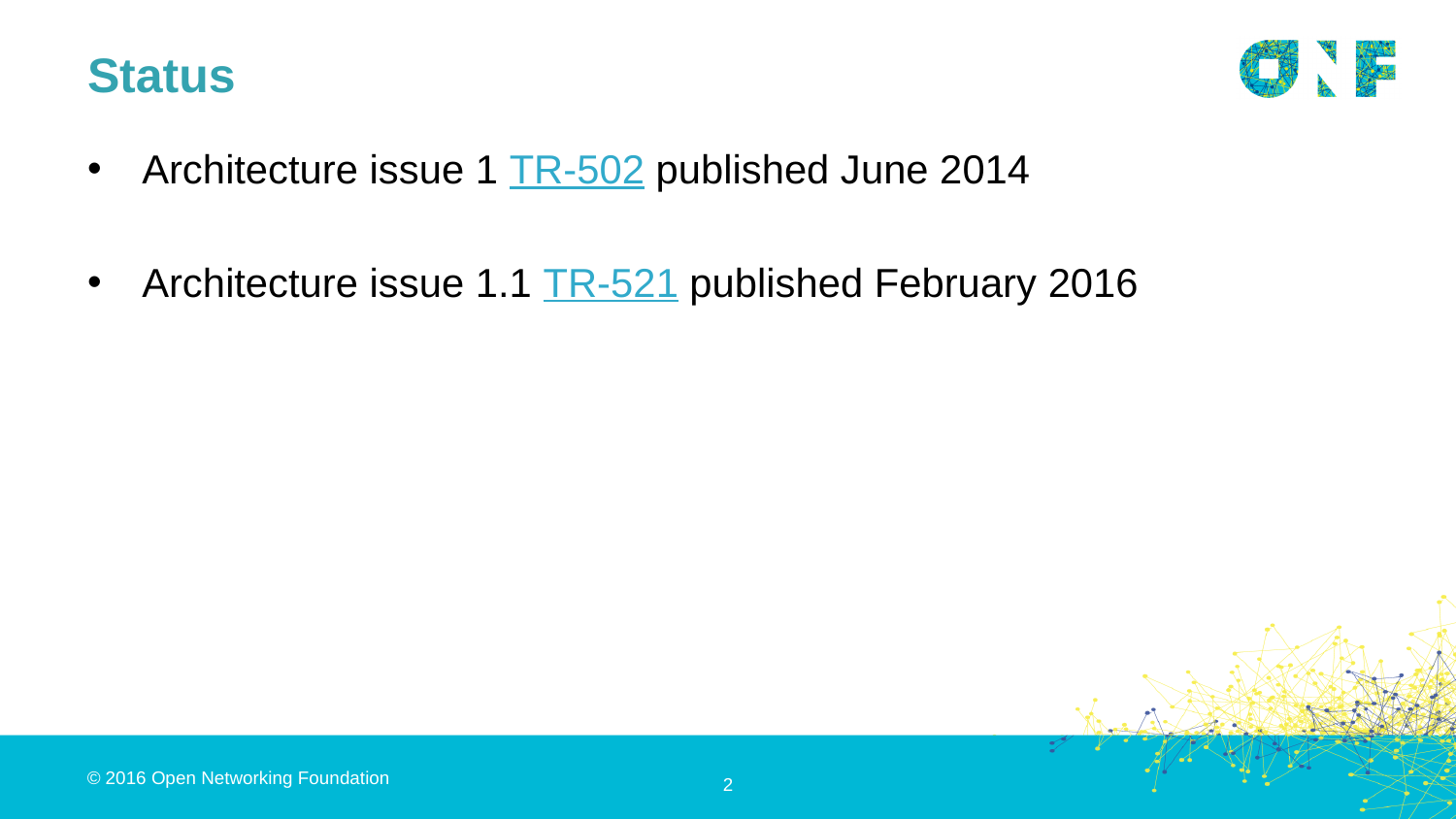

Status
Architecture issue 1 TR-502 published June 2014

Architecture issue 1.1 TR-521 published February 2016
2